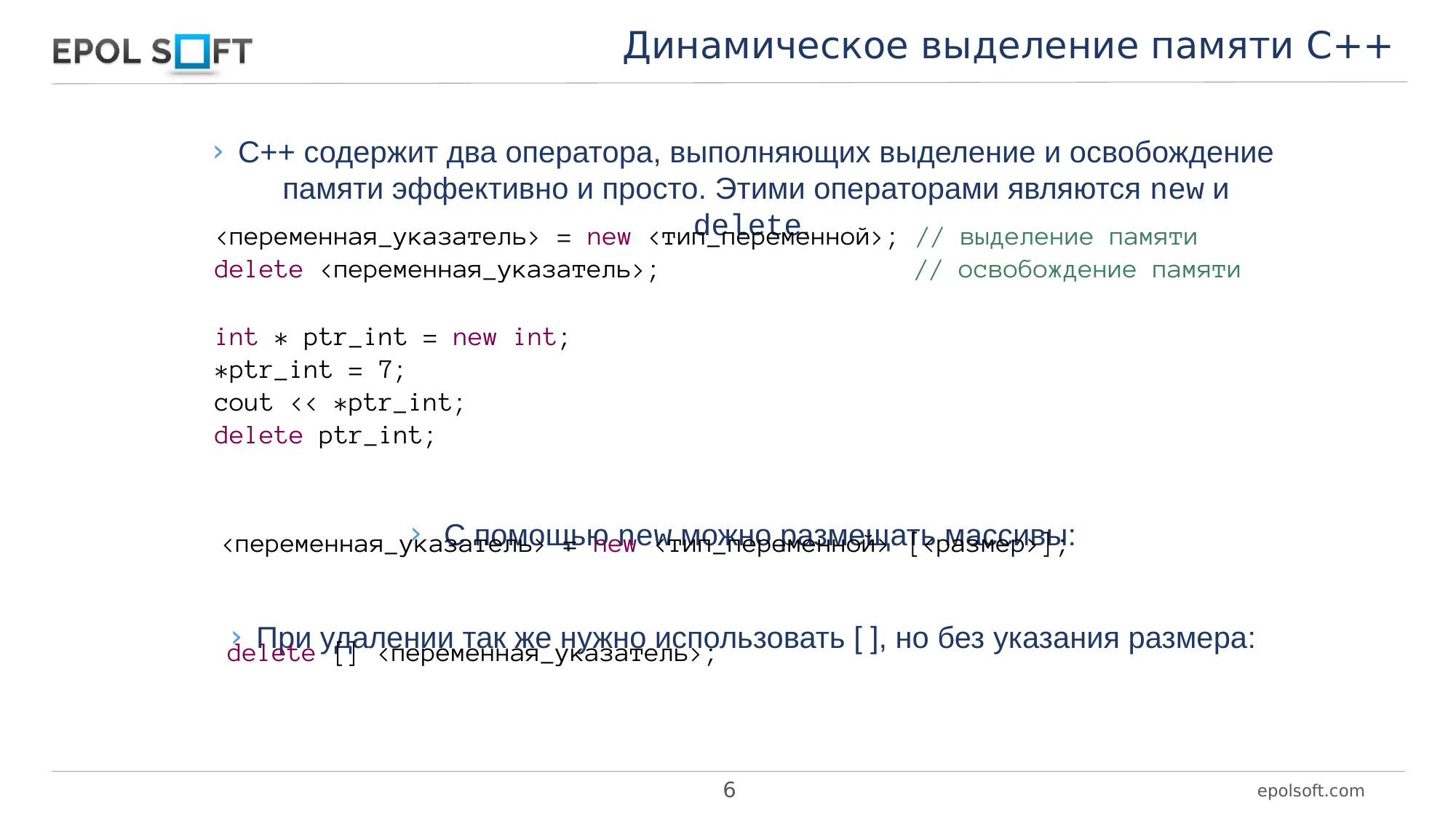

Динамическое выделение памяти С++

С++ содержит два оператора, выполняющих выделение и освобождение памяти эффективно и просто. Этими операторами являются new и delete.

 С помощью new можно размещать массивы:

При удалении так же нужно использовать [ ], но без указания размера:
<переменная_указатель> = new <тип_переменной>; // выделение памяти
delete <переменная_указатель>;		   // освобождение памяти
int * ptr_int = new int;
*ptr_int = 7;
cout << *ptr_int;
delete ptr_int;
<переменная_указатель> = new <тип_переменной> [<размер>];
delete [] <переменная_указатель>;
6